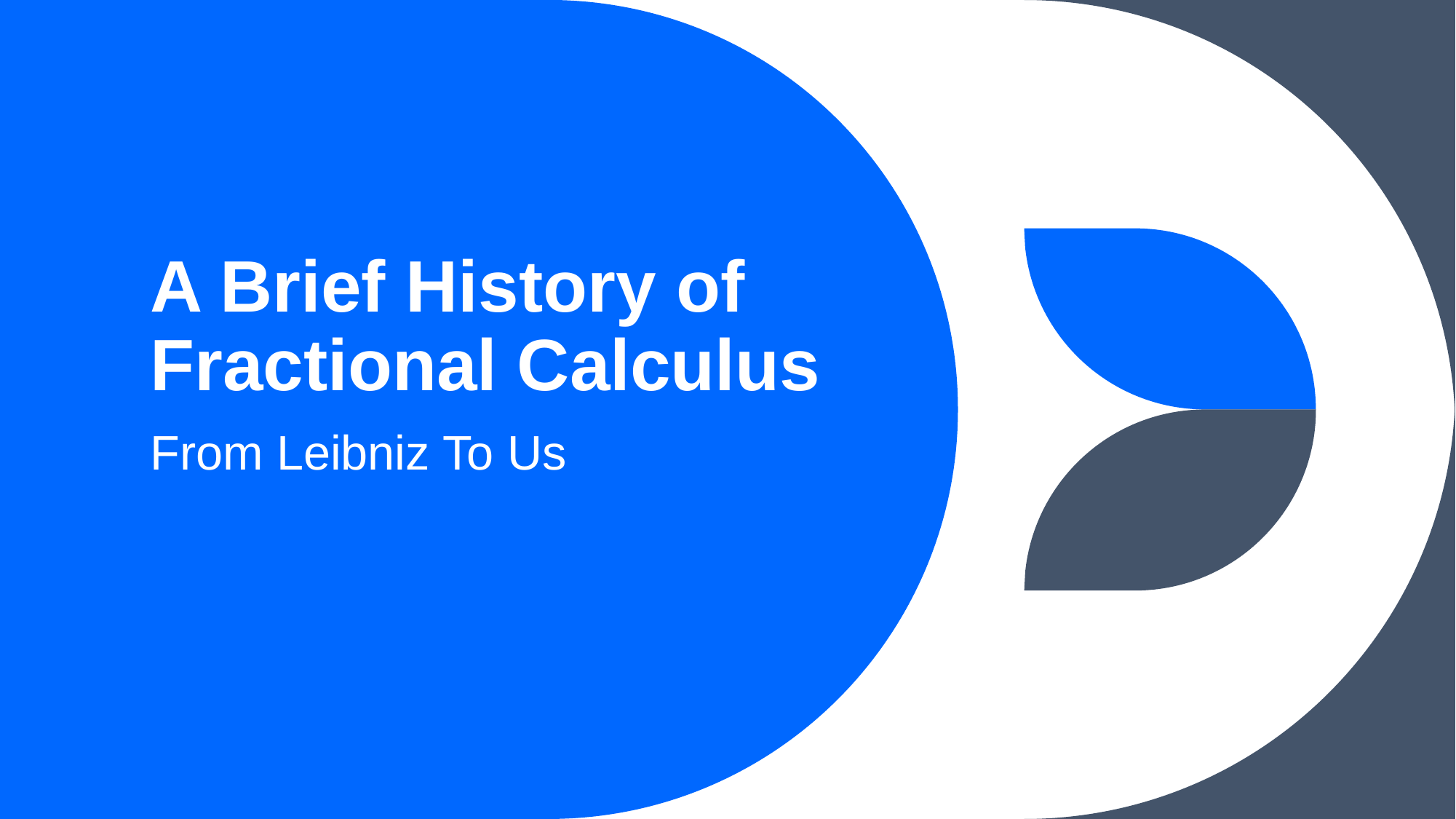

# A Brief History of Fractional Calculus
From Leibniz To Us